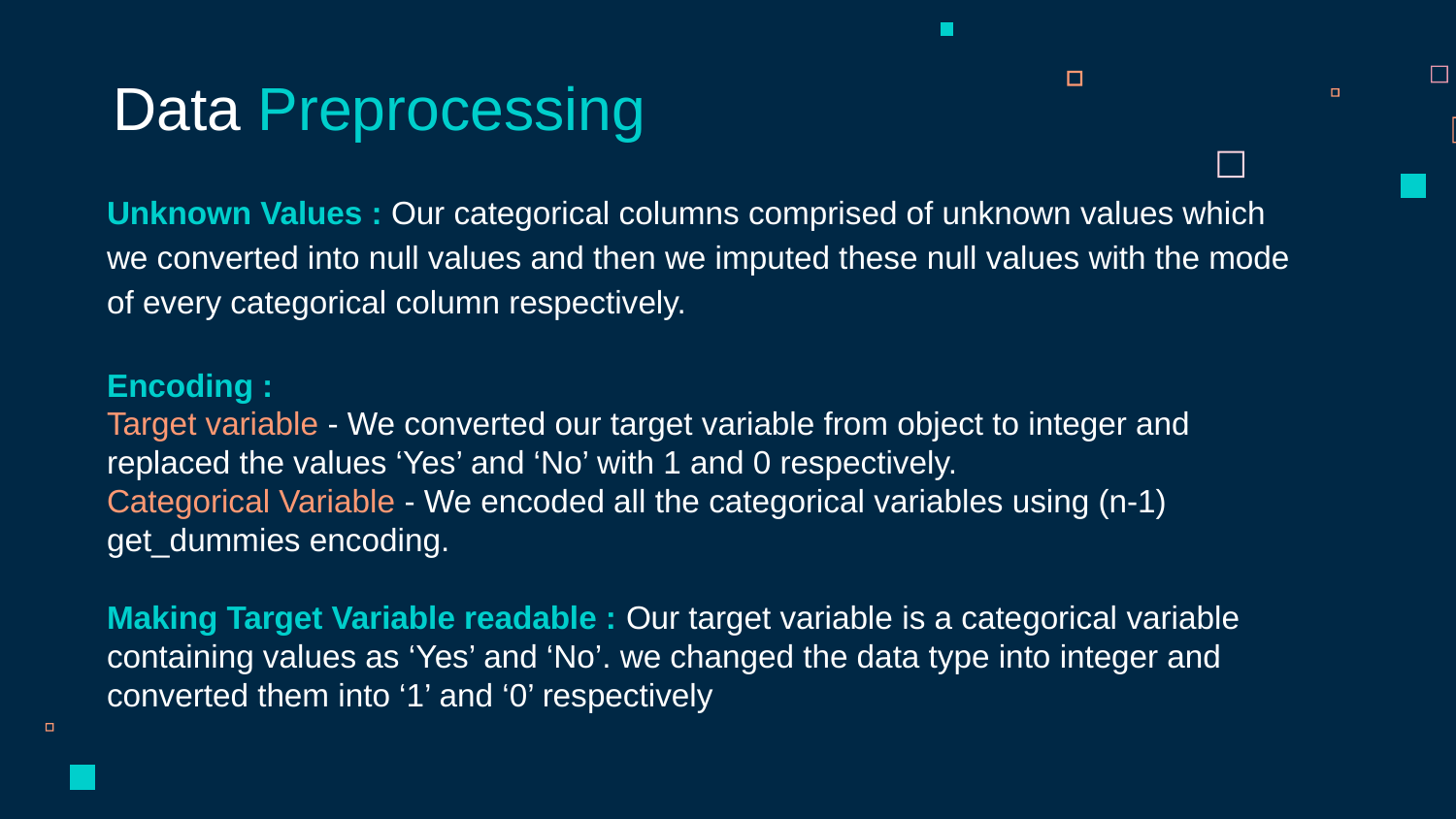

Data Preprocessing
Unknown Values : Our categorical columns comprised of unknown values which we converted into null values and then we imputed these null values with the mode of every categorical column respectively.

Encoding :
Target variable - We converted our target variable from object to integer and replaced the values ‘Yes’ and ‘No’ with 1 and 0 respectively.
Categorical Variable - We encoded all the categorical variables using (n-1) get_dummies encoding.

Making Target Variable readable : Our target variable is a categorical variable containing values as ‘Yes’ and ‘No’. we changed the data type into integer and converted them into ‘1’ and ‘0’ respectively